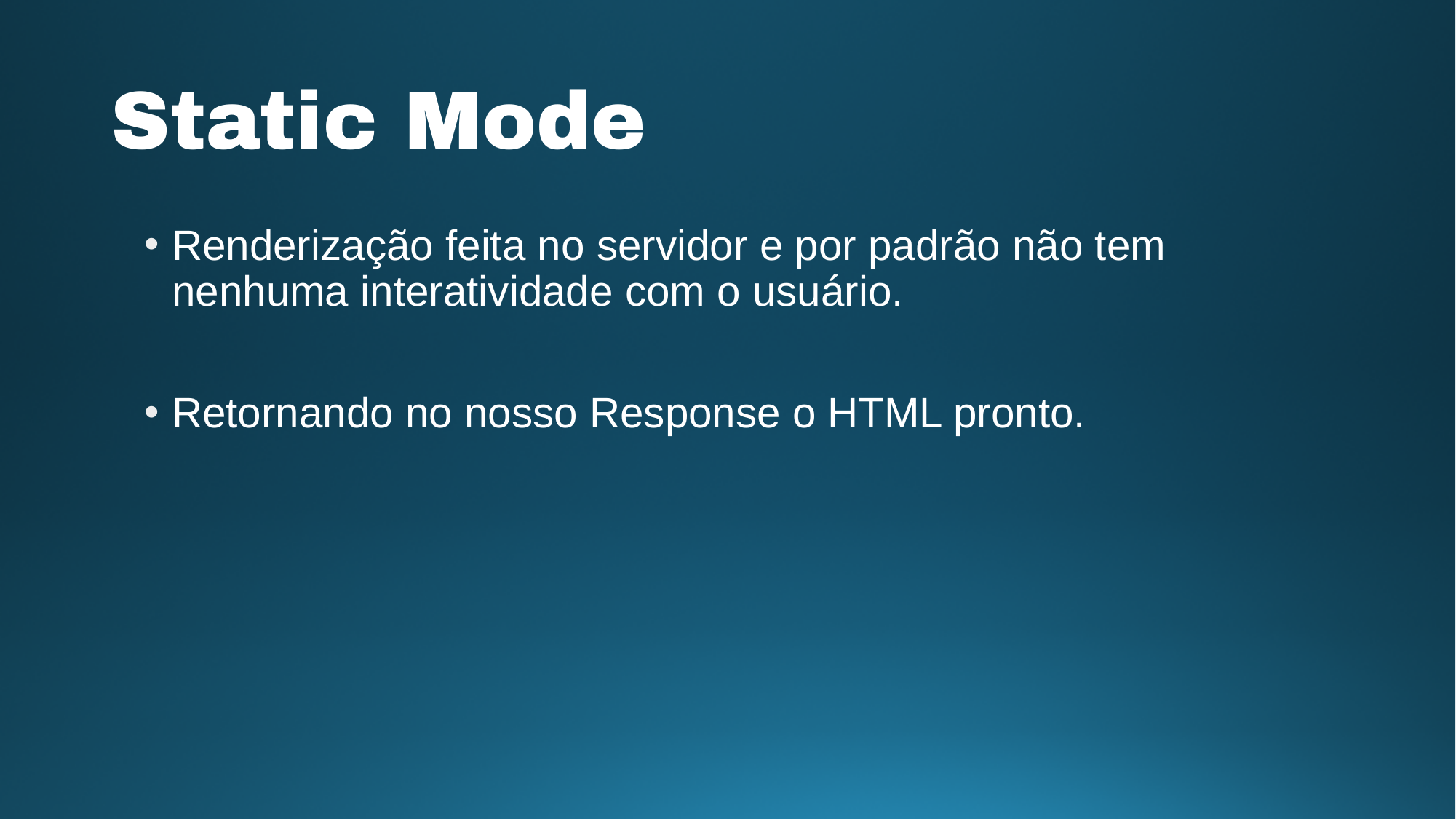

# Static Mode
Renderização feita no servidor e por padrão não tem nenhuma interatividade com o usuário.

Retornando no nosso Response o HTML pronto.